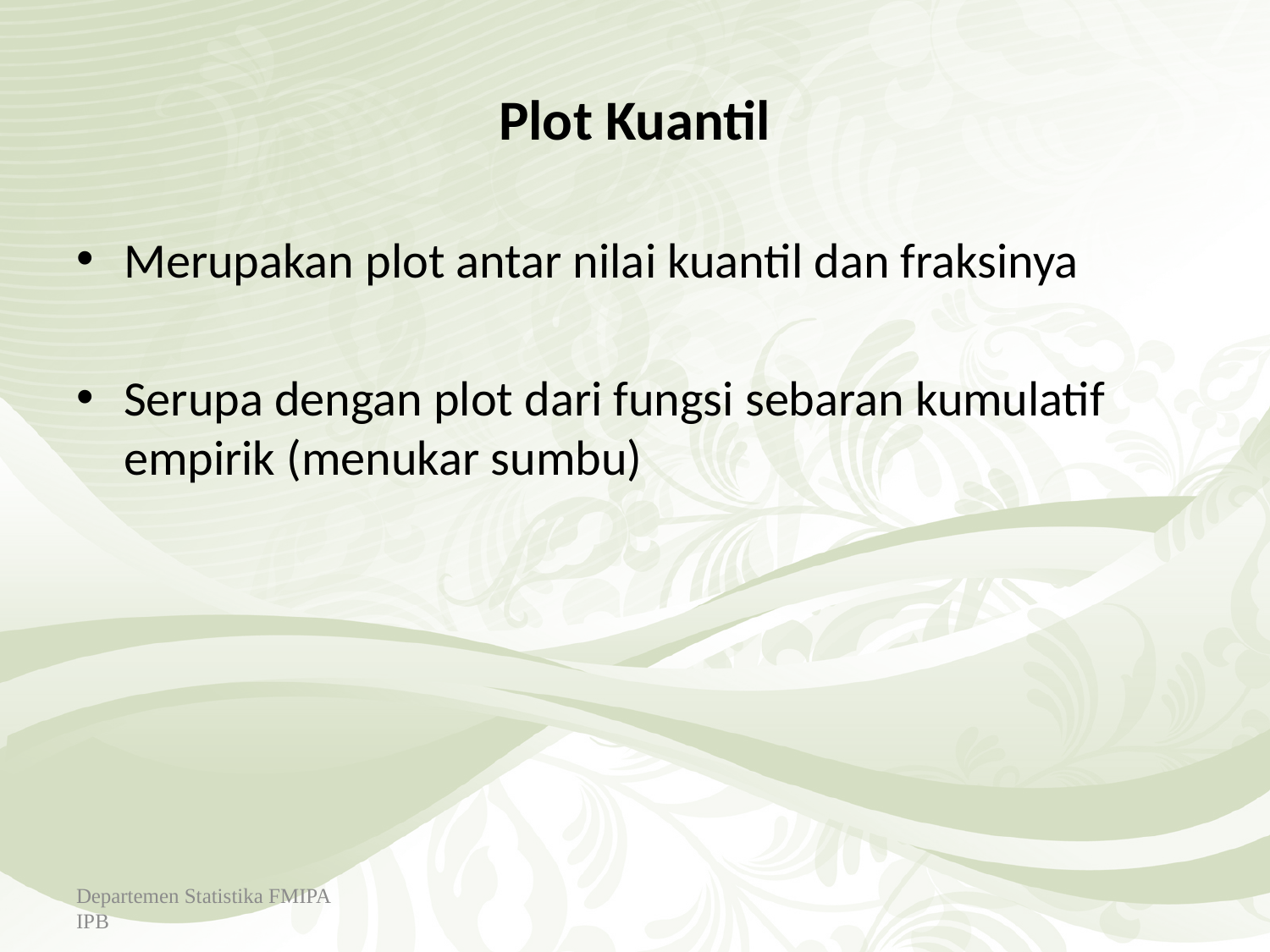

Departemen Statistika FMIPA IPB
42
# Plot Kuantil
Merupakan plot antar nilai kuantil dan fraksinya

Serupa dengan plot dari fungsi sebaran kumulatif empirik (menukar sumbu)